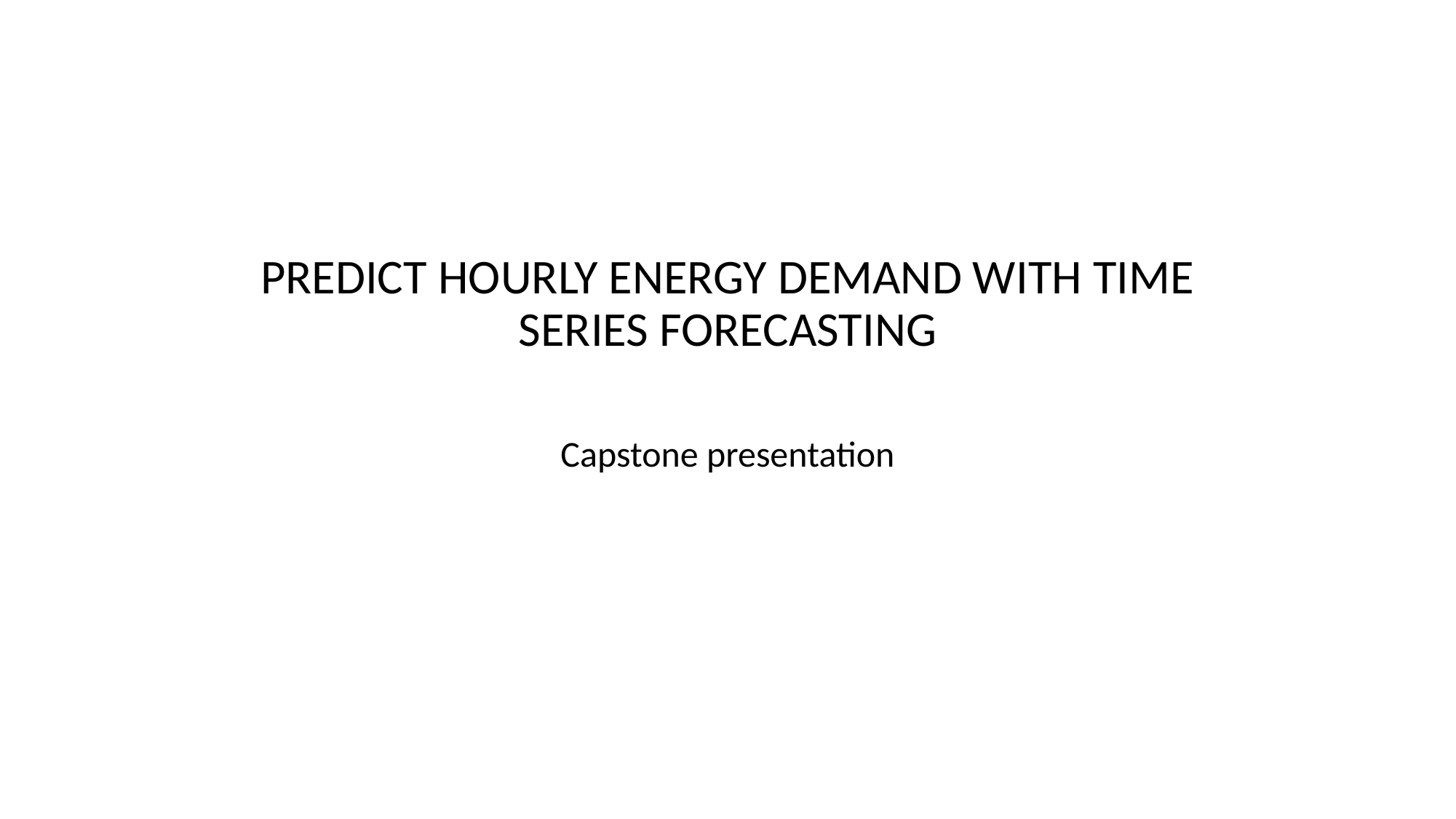

# PREDICT HOURLY ENERGY DEMAND WITH TIME SERIES FORECASTING
Capstone presentation